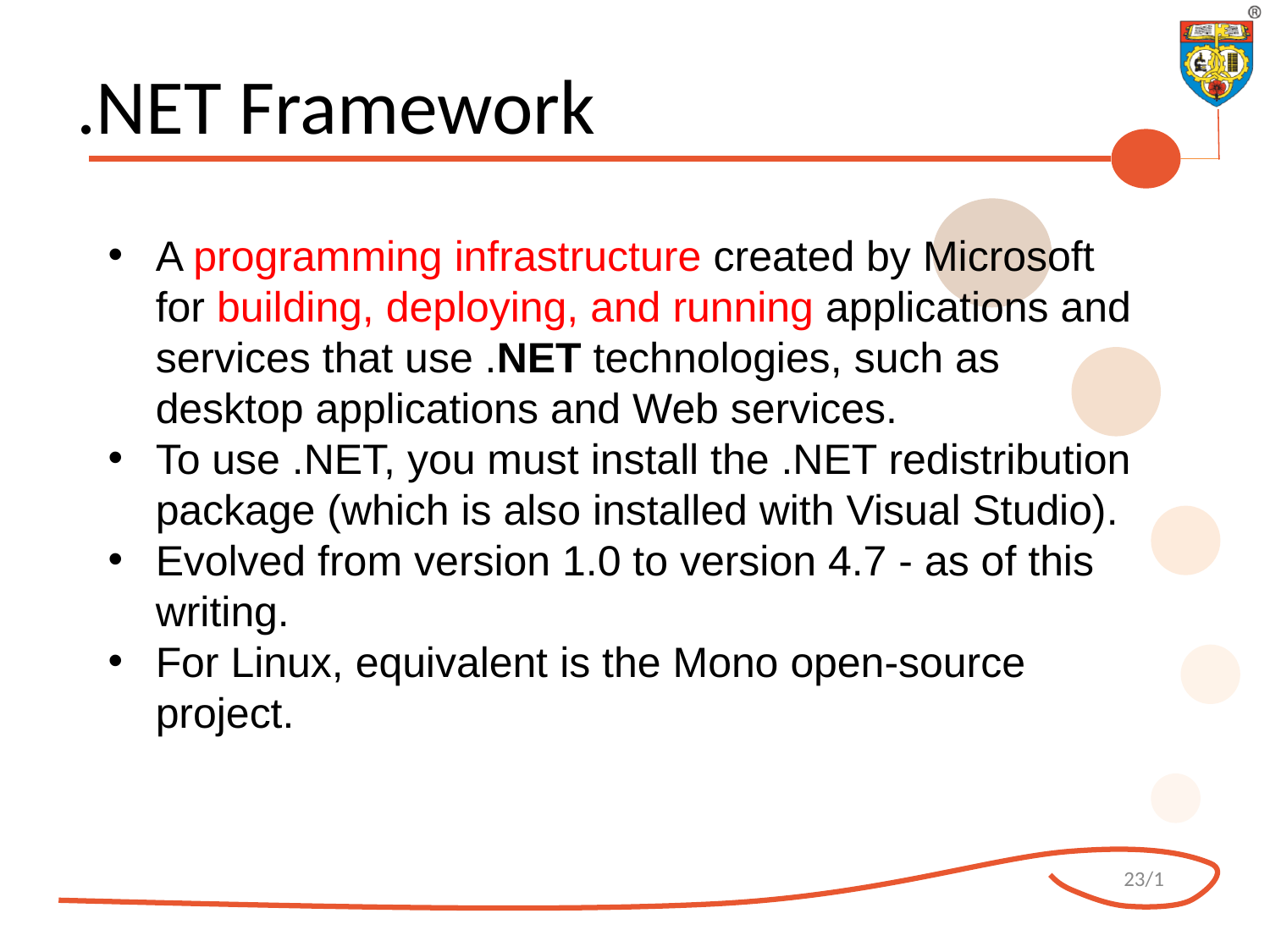

# .NET Framework
A programming infrastructure created by Microsoft for building, deploying, and running applications and services that use .NET technologies, such as desktop applications and Web services.
To use .NET, you must install the .NET redistribution package (which is also installed with Visual Studio).
Evolved from version 1.0 to version 4.7 - as of this writing.
For Linux, equivalent is the Mono open-source project.